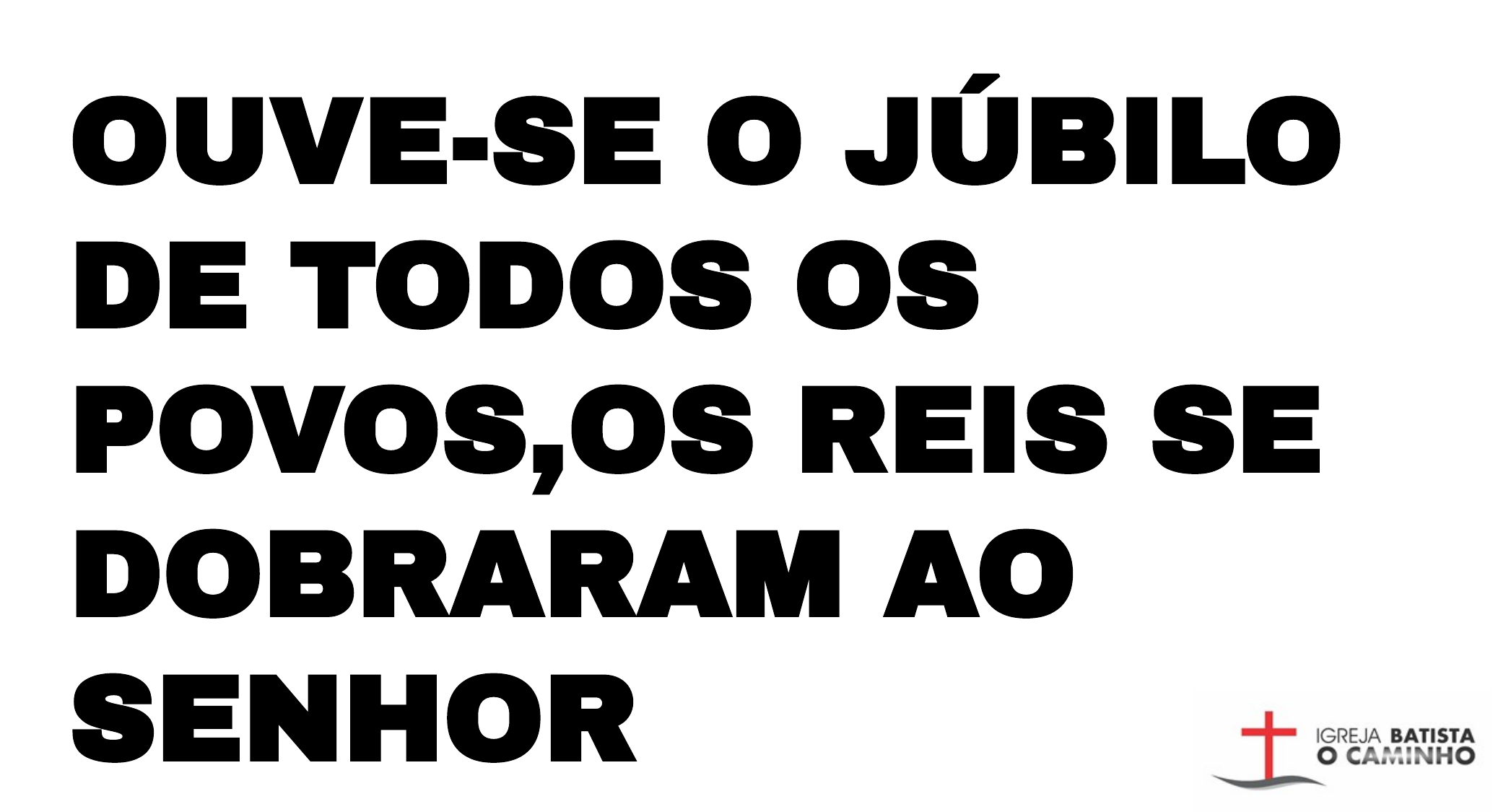

OUVE-SE O JÚBILO DE TODOS OS POVOS,OS REIS SE DOBRARAM AO SENHOR